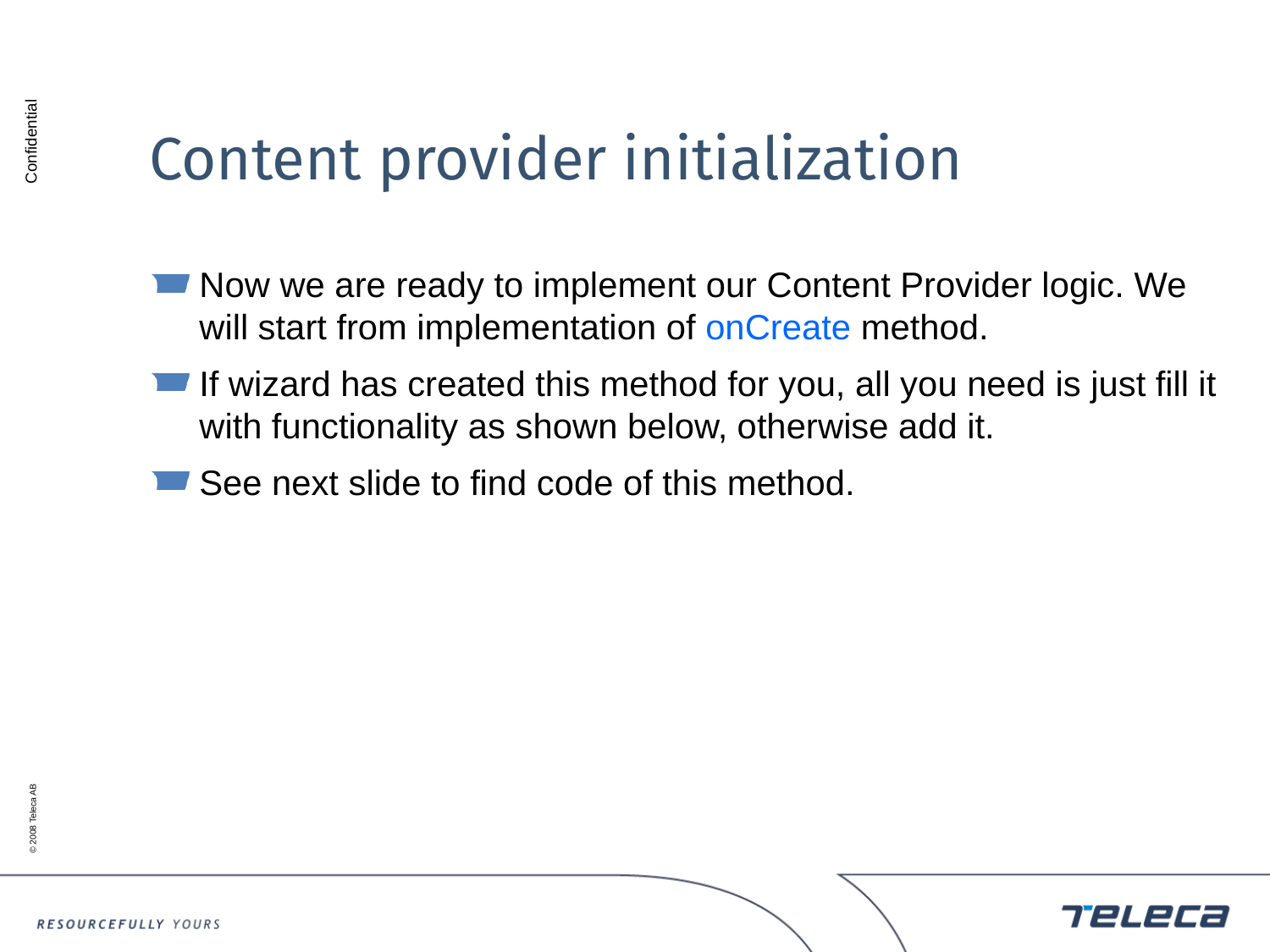

# Content provider initialization
Now we are ready to implement our Content Provider logic. We will start from implementation of onCreate method.
If wizard has created this method for you, all you need is just fill it with functionality as shown below, otherwise add it.
See next slide to find code of this method.